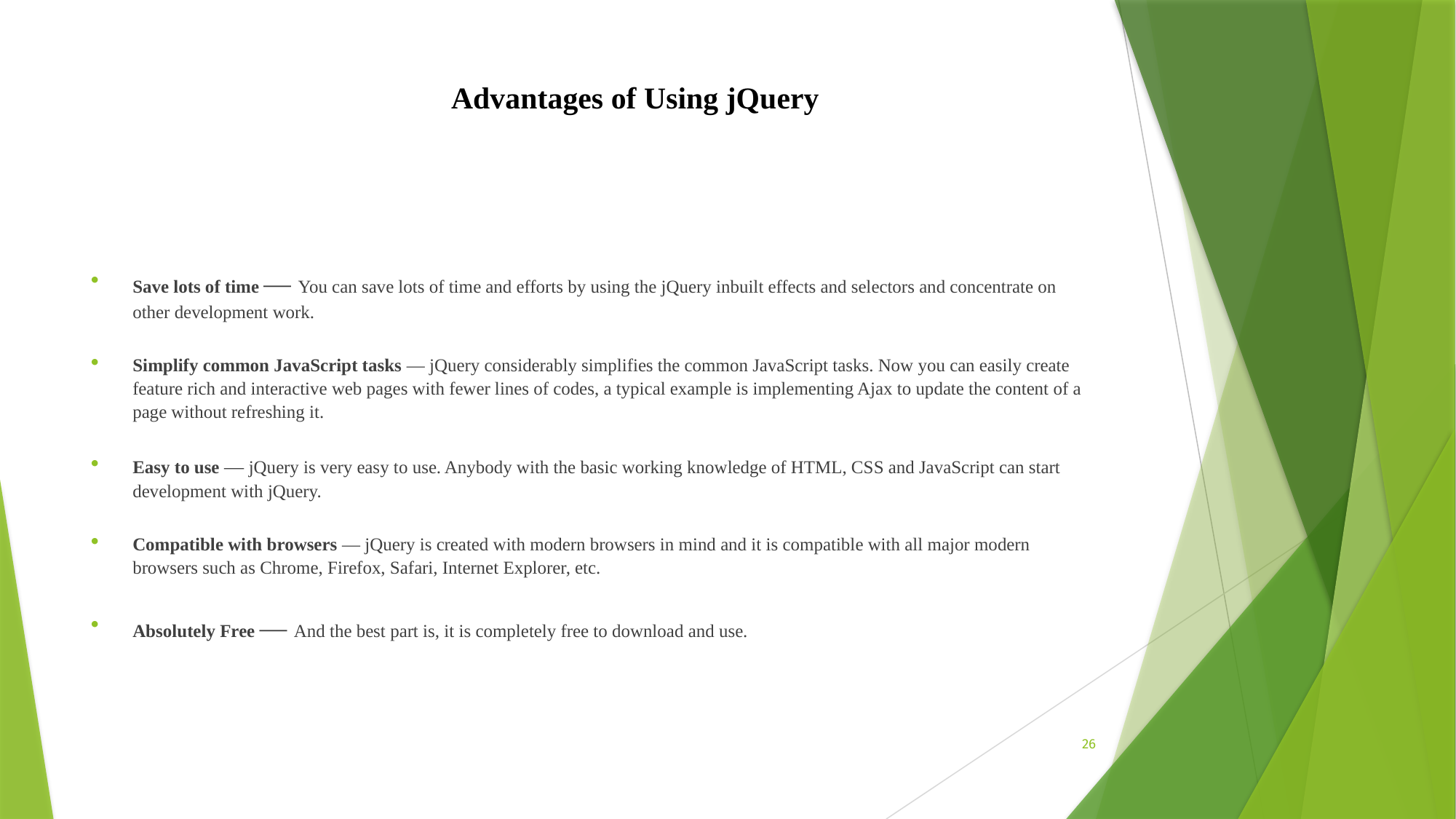

# Advantages of Using jQuery
Save lots of time — You can save lots of time and efforts by using the jQuery inbuilt effects and selectors and concentrate on other development work.
Simplify common JavaScript tasks — jQuery considerably simplifies the common JavaScript tasks. Now you can easily create feature rich and interactive web pages with fewer lines of codes, a typical example is implementing Ajax to update the content of a page without refreshing it.
Easy to use — jQuery is very easy to use. Anybody with the basic working knowledge of HTML, CSS and JavaScript can start development with jQuery.
Compatible with browsers — jQuery is created with modern browsers in mind and it is compatible with all major modern browsers such as Chrome, Firefox, Safari, Internet Explorer, etc.
Absolutely Free — And the best part is, it is completely free to download and use.

26